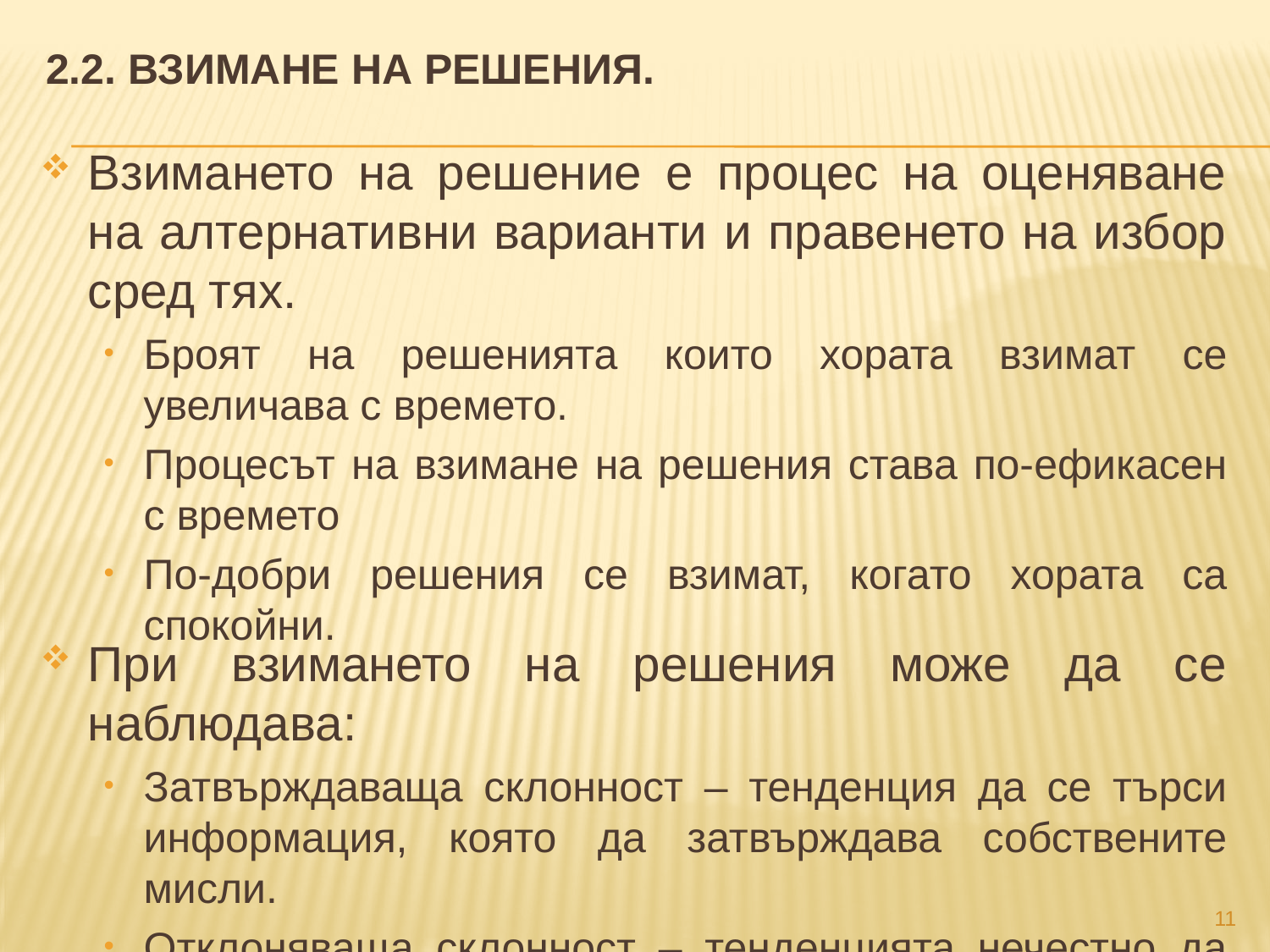

2.2. ВЗИМАНЕ НА РЕШЕНИЯ.
Взимането на решение е процес на оценяване на алтернативни варианти и правенето на избор сред тях.
Броят на решенията които хората взимат се увеличава с времето.
Процесът на взимане на решения става по-ефикасен с времето
По-добри решения се взимат, когато хората са спокойни.

При взимането на решения може да се наблюдава:
Затвърждаваща склонност – тенденция да се търси информация, която да затвърждава собствените мисли.
Отклоняваща склонност – тенденцията нечестно да се дават сведения за събития

11